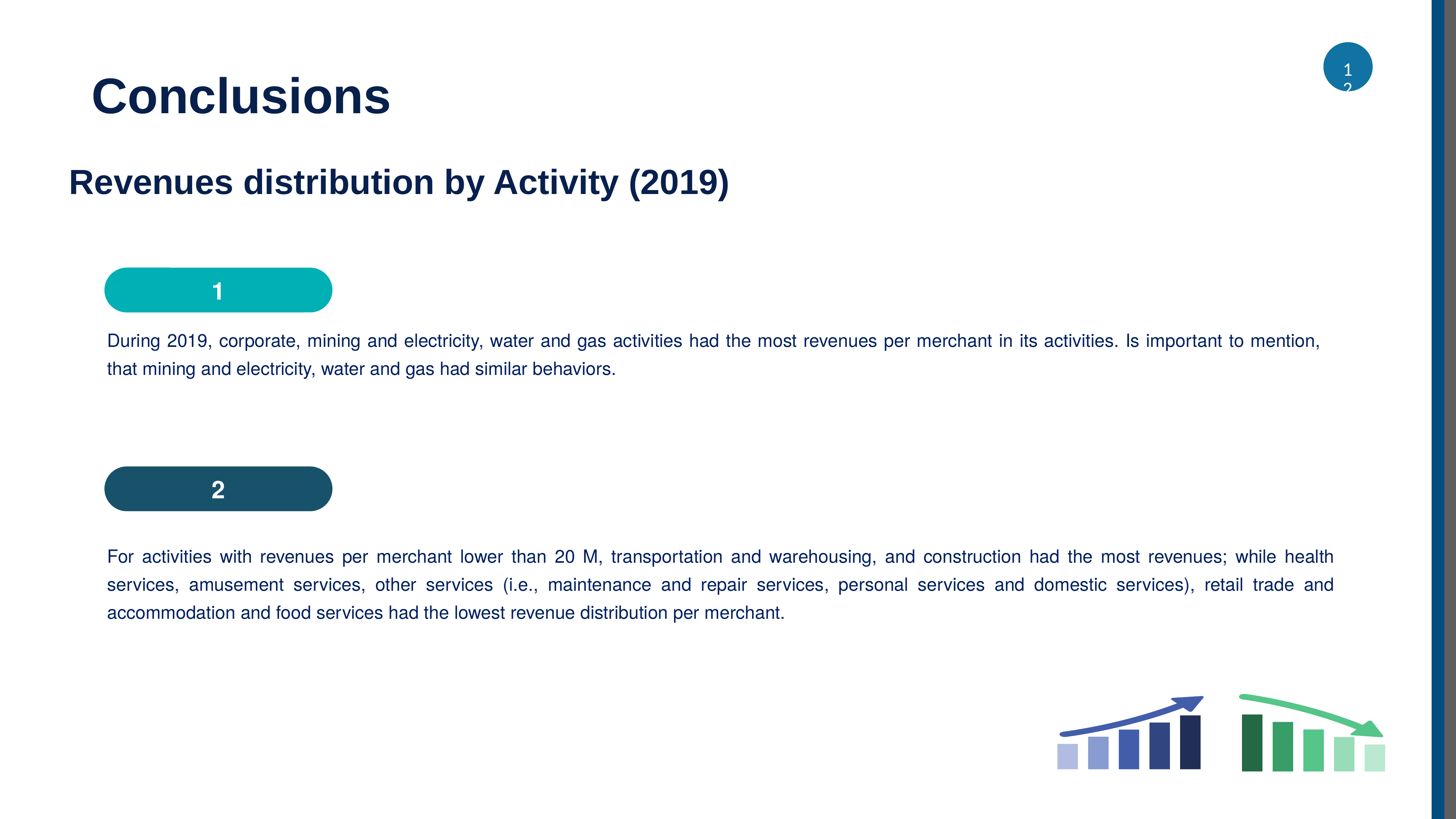

Conclusions
12
Revenues distribution by Activity (2019)

1
During 2019, corporate, mining and electricity, water and gas activities had the most revenues per merchant in its activities. Is important to mention, that mining and electricity, water and gas had similar behaviors.

2
For activities with revenues per merchant lower than 20 M, transportation and warehousing, and construction had the most revenues; while health services, amusement services, other services (i.e., maintenance and repair services, personal services and domestic services), retail trade and accommodation and food services had the lowest revenue distribution per merchant.